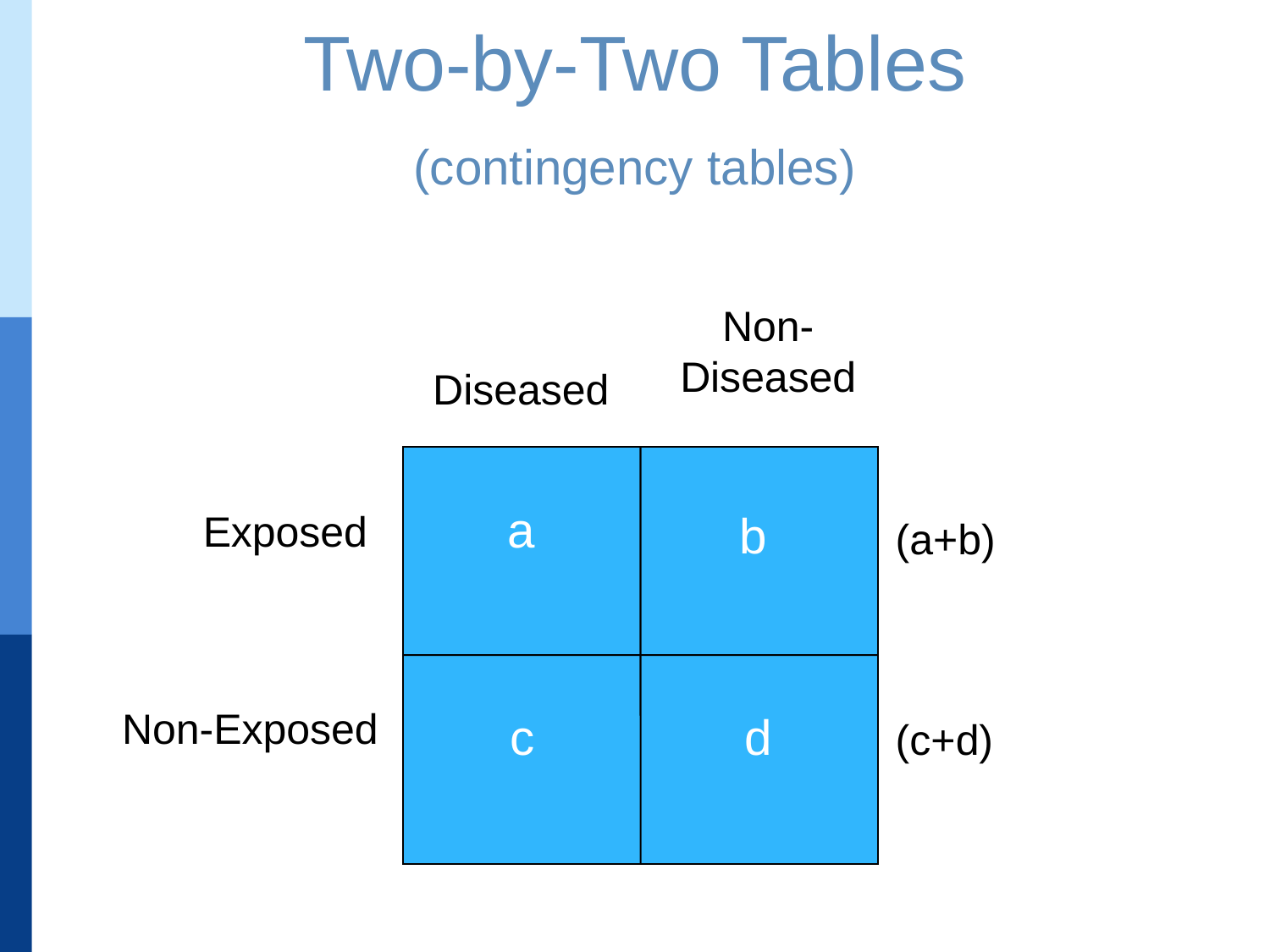

Two-by-Two Tables
(contingency tables)
Non-Diseased
Diseased

a
b
Exposed
(a+b)

Non-Exposed
d
c
(c+d)